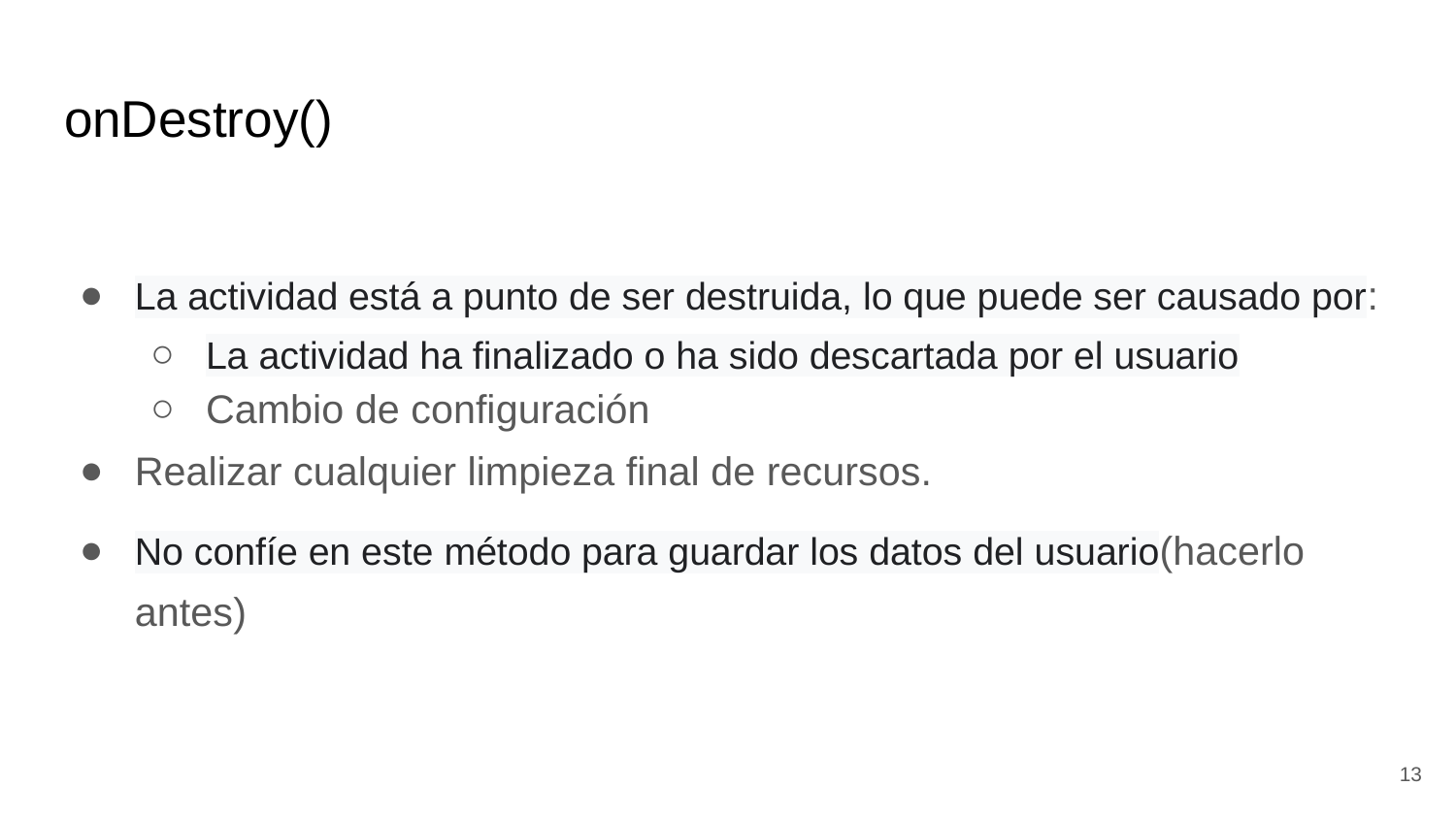

# onDestroy()
La actividad está a punto de ser destruida, lo que puede ser causado por:
La actividad ha finalizado o ha sido descartada por el usuario
Cambio de configuración
Realizar cualquier limpieza final de recursos.
No confíe en este método para guardar los datos del usuario(hacerlo antes)
13